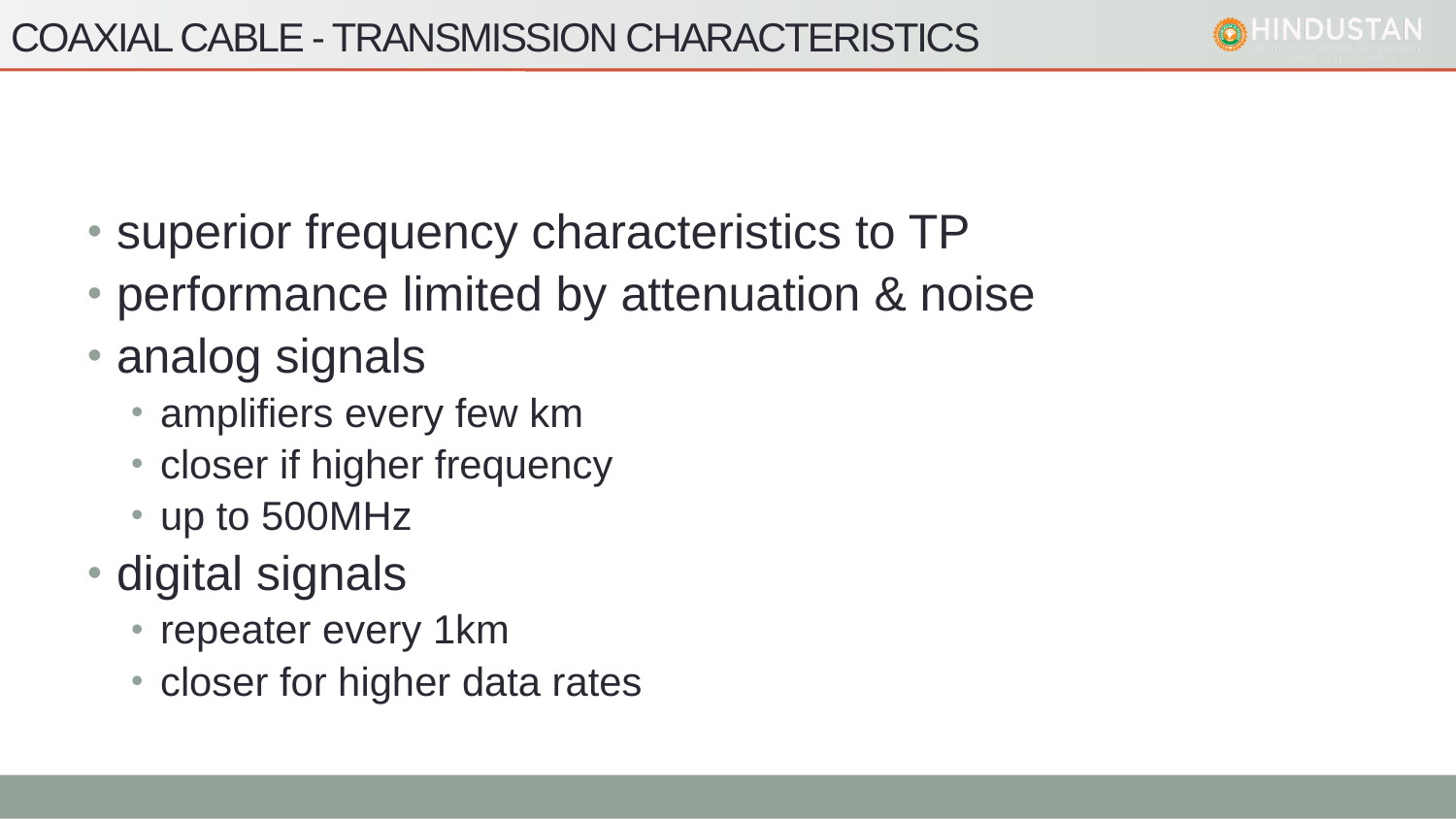

# Coaxial Cable - Transmission Characteristics
superior frequency characteristics to TP
performance limited by attenuation & noise
analog signals
amplifiers every few km
closer if higher frequency
up to 500MHz
digital signals
repeater every 1km
closer for higher data rates